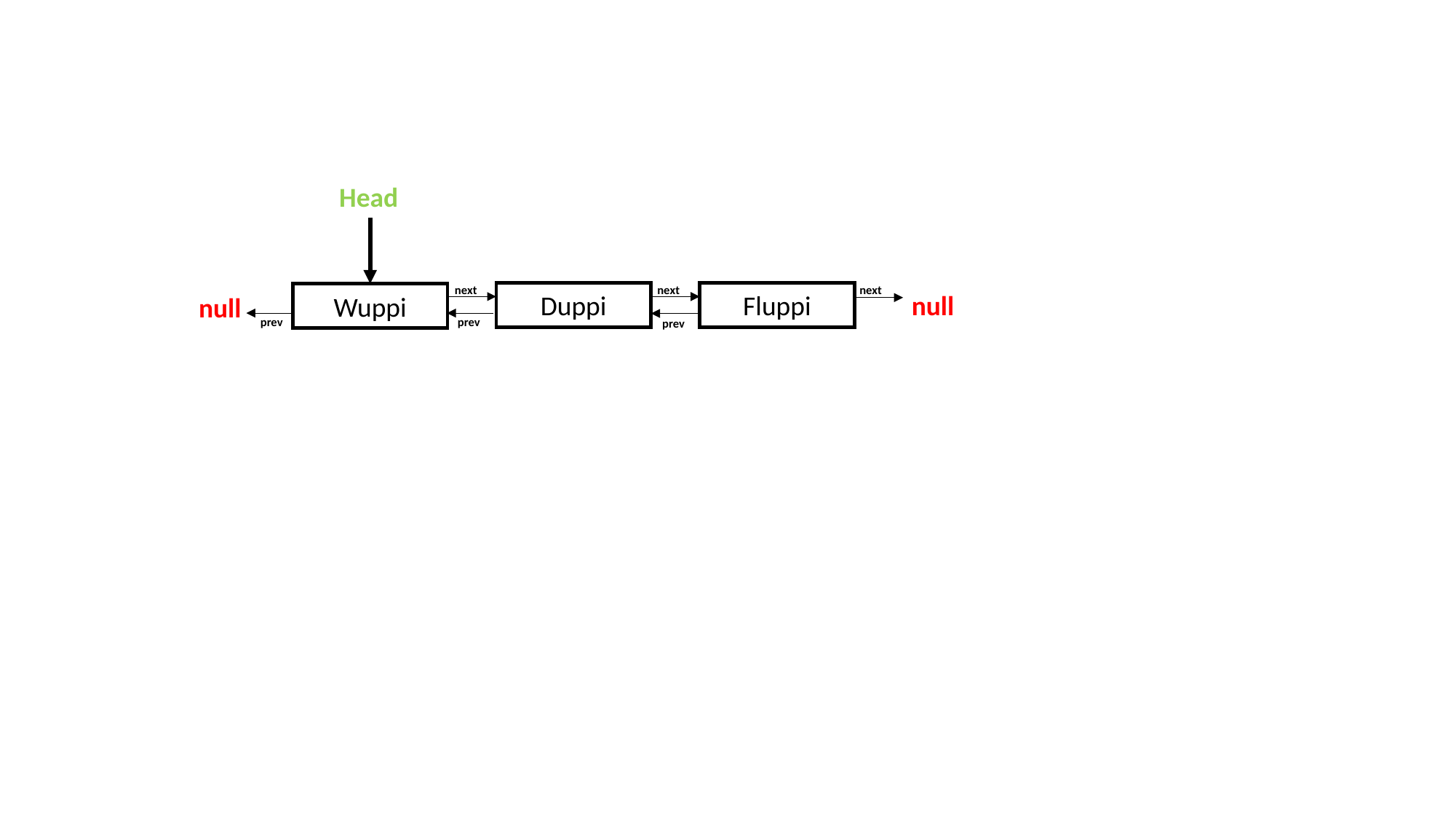

Head
next
next
next
Fluppi
Duppi
null
Wuppi
null
prev
prev
prev